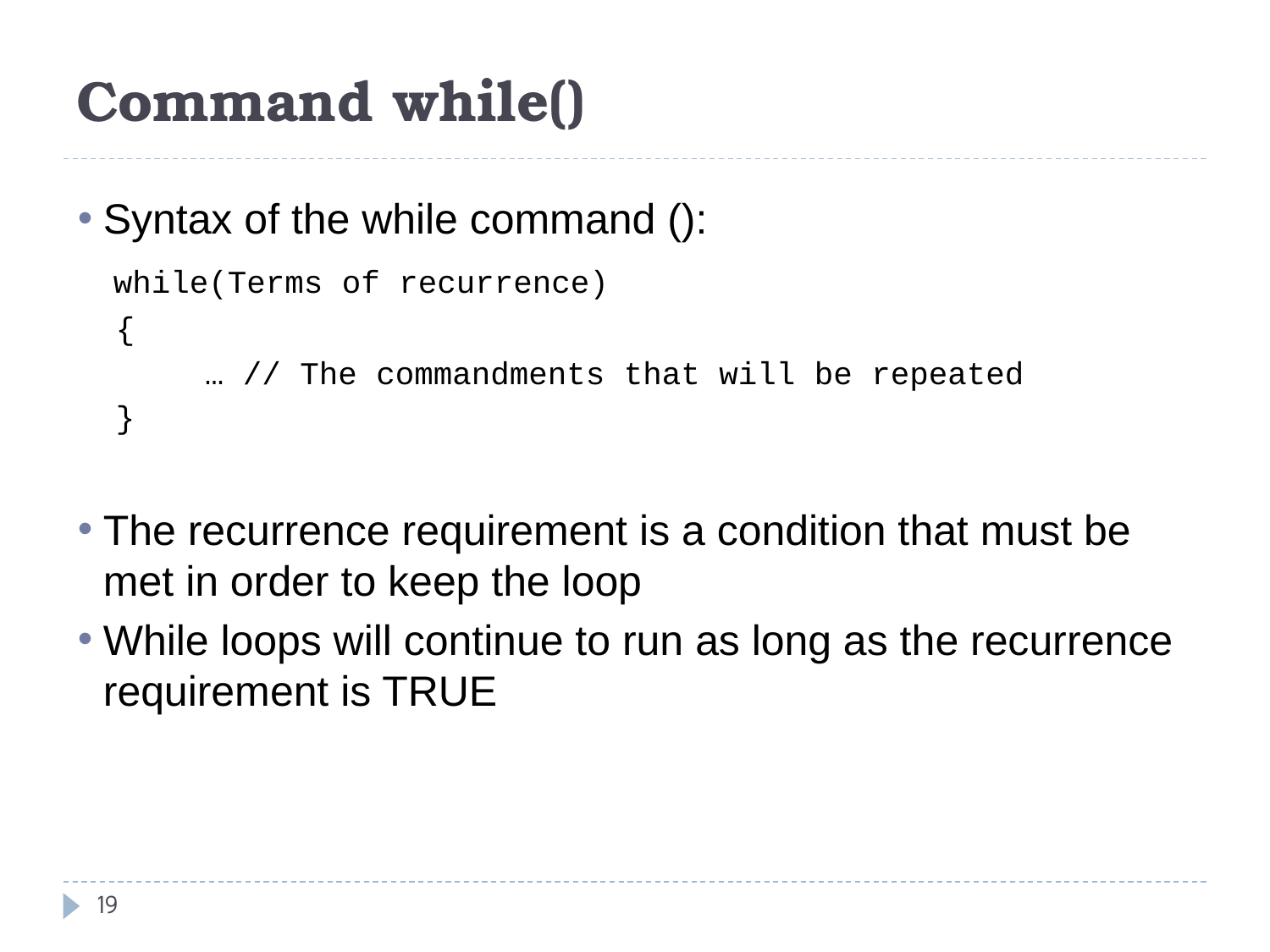

# Command while()
Syntax of the while command ():
   while(Terms of recurrence)
  {
	… // The commandments that will be repeated
  }

The recurrence requirement is a condition that must be met in order to keep the loop
While loops will continue to run as long as the recurrence requirement is TRUE
19